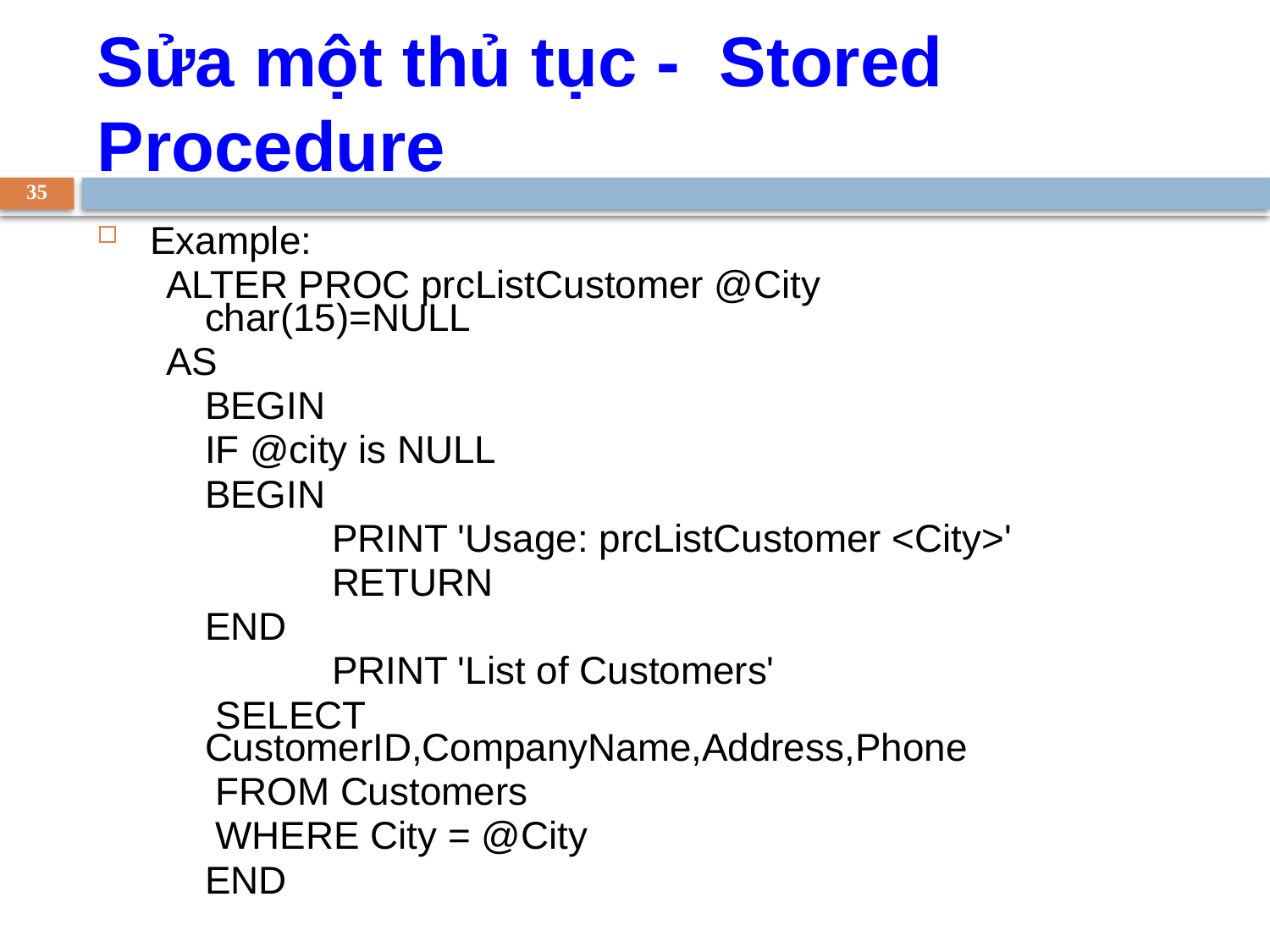

Sửa một thủ tục -  Stored Procedure
35
Example:
ALTER PROC prcListCustomer @City char(15)=NULL
AS
	BEGIN
	IF @city is NULL
	BEGIN
		PRINT 'Usage: prcListCustomer <City>'
		RETURN
	END
		PRINT 'List of Customers'
	 SELECT CustomerID,CompanyName,Address,Phone
	 FROM Customers
	 WHERE City = @City
	END